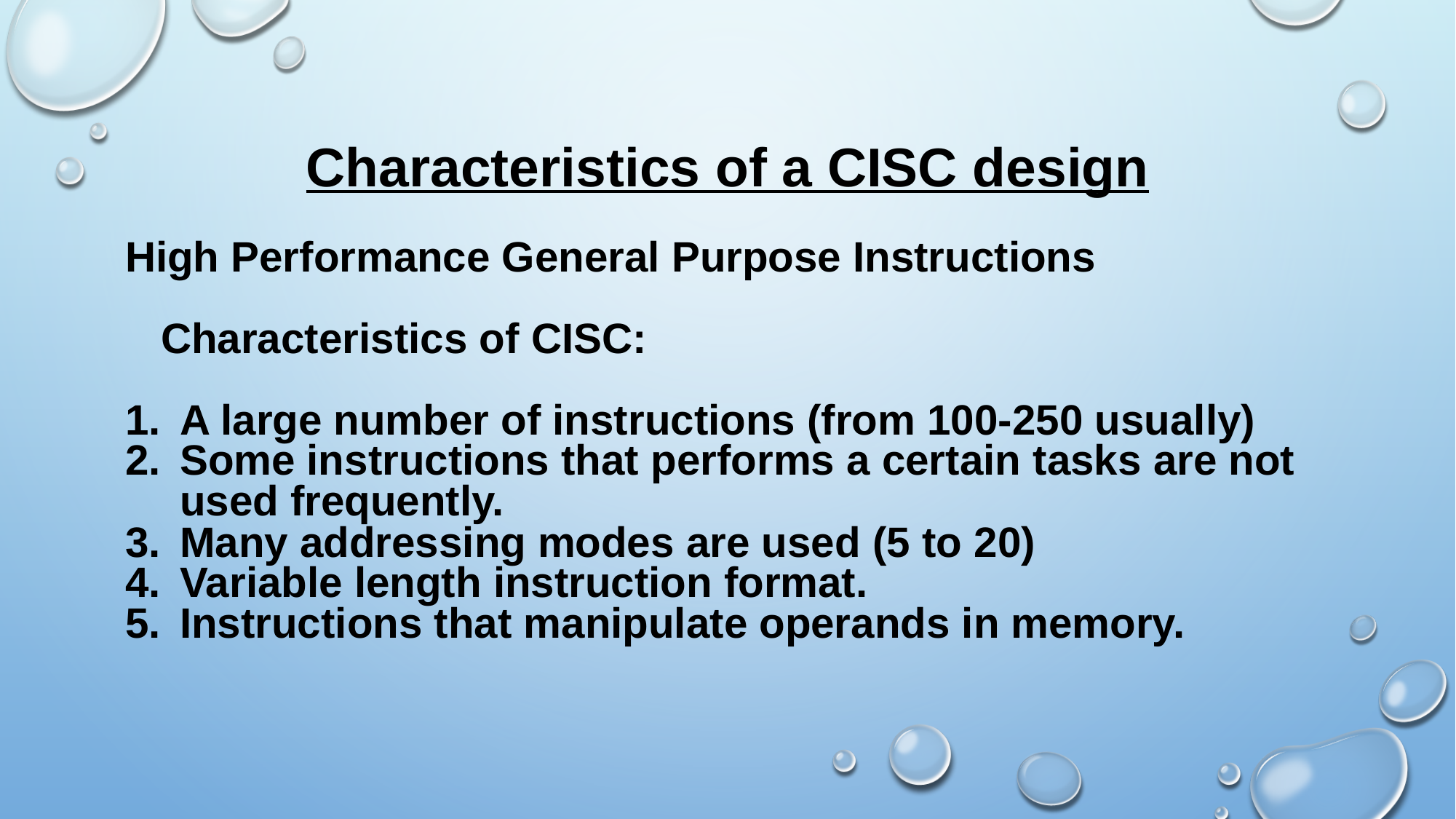

# Characteristics of a CISC design
High Performance General Purpose Instructions

   Characteristics of CISC:

A large number of instructions (from 100-250 usually)
Some instructions that performs a certain tasks are not used frequently.
Many addressing modes are used (5 to 20)
Variable length instruction format.
Instructions that manipulate operands in memory.